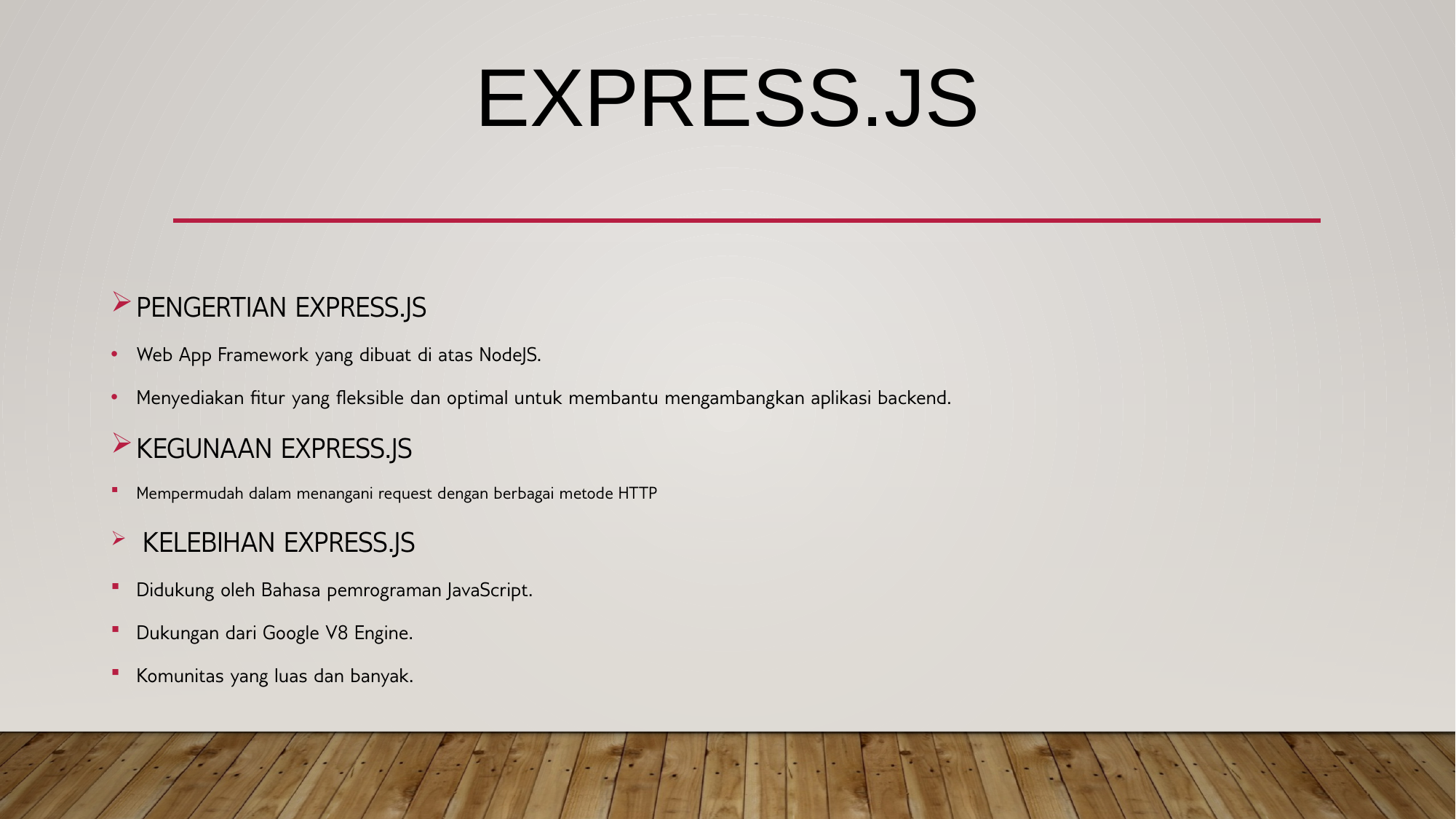

# Express.JS
PENGERTIAN EXPRESS.JS
Web App Framework yang dibuat di atas NodeJS.
Menyediakan fitur yang fleksible dan optimal untuk membantu mengambangkan aplikasi backend.
KEGUNAAN EXPRESS.JS
Mempermudah dalam menangani request dengan berbagai metode HTTP
 KELEBIHAN EXPRESS.JS
Didukung oleh Bahasa pemrograman JavaScript.
Dukungan dari Google V8 Engine.
Komunitas yang luas dan banyak.